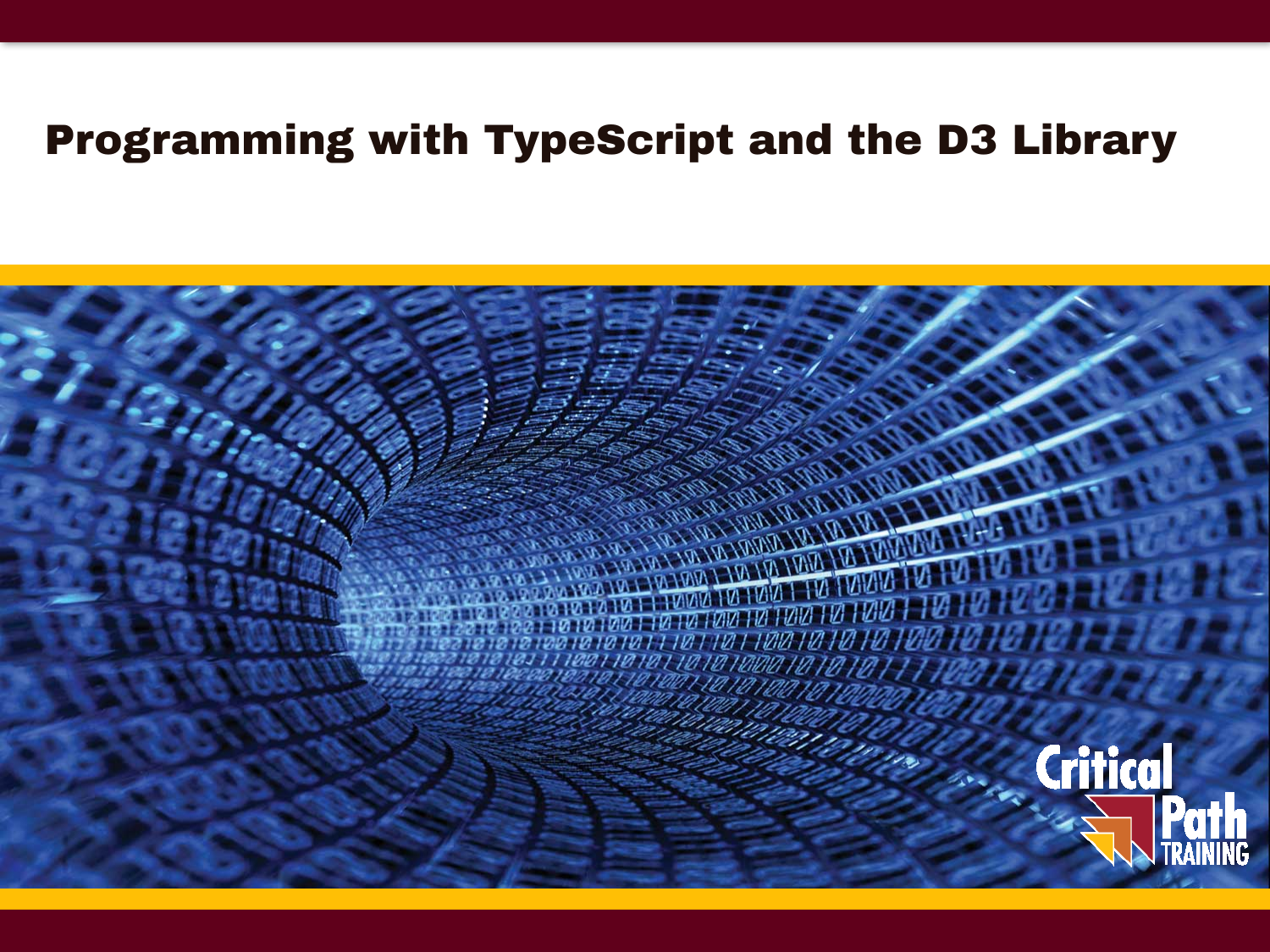

# Programming with TypeScript and the D3 Library